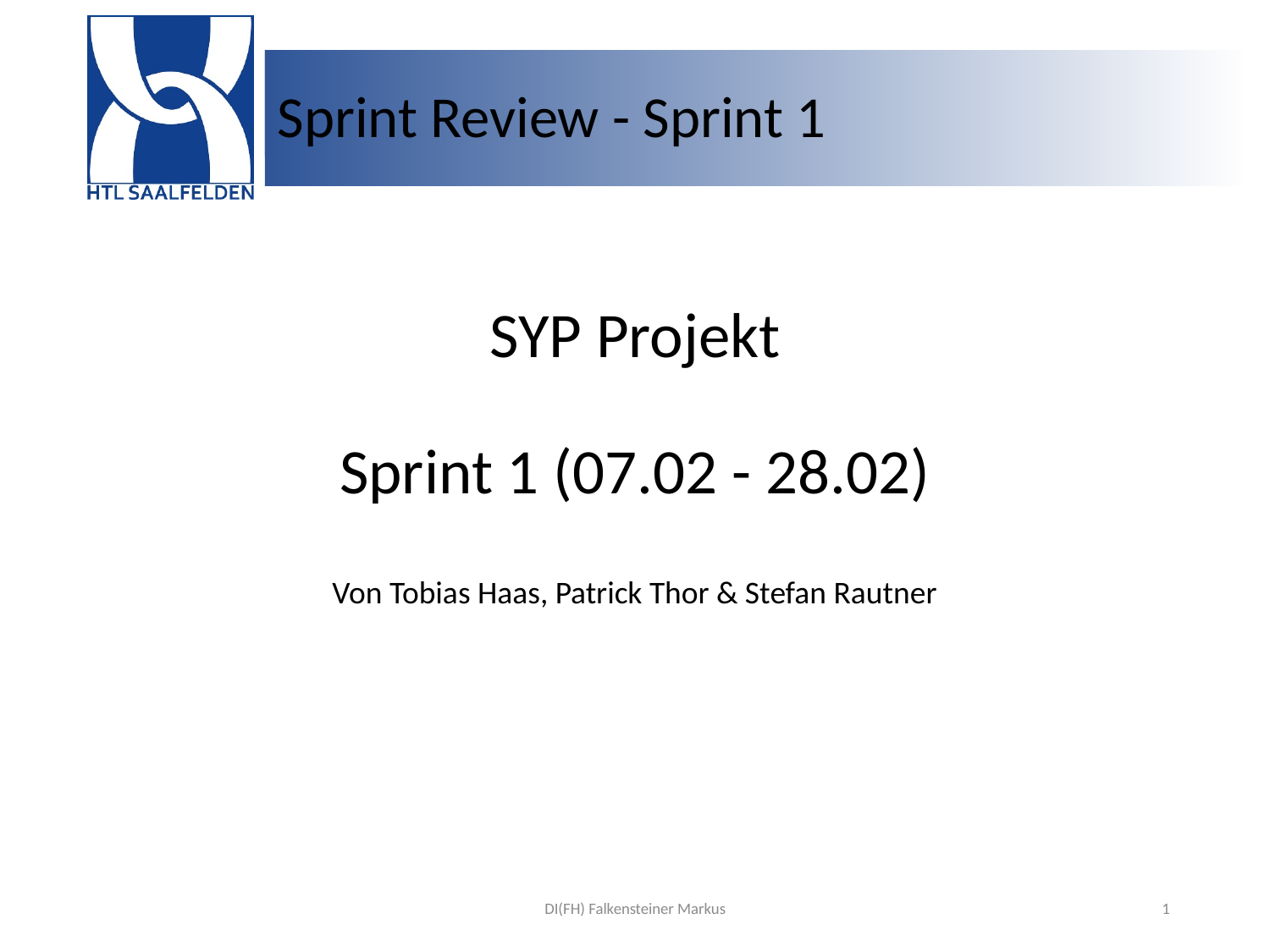

# Sprint Review - Sprint 1
SYP Projekt

Sprint 1 (07.02 - 28.02)

Von Tobias Haas, Patrick Thor & Stefan Rautner
DI(FH) Falkensteiner Markus
1